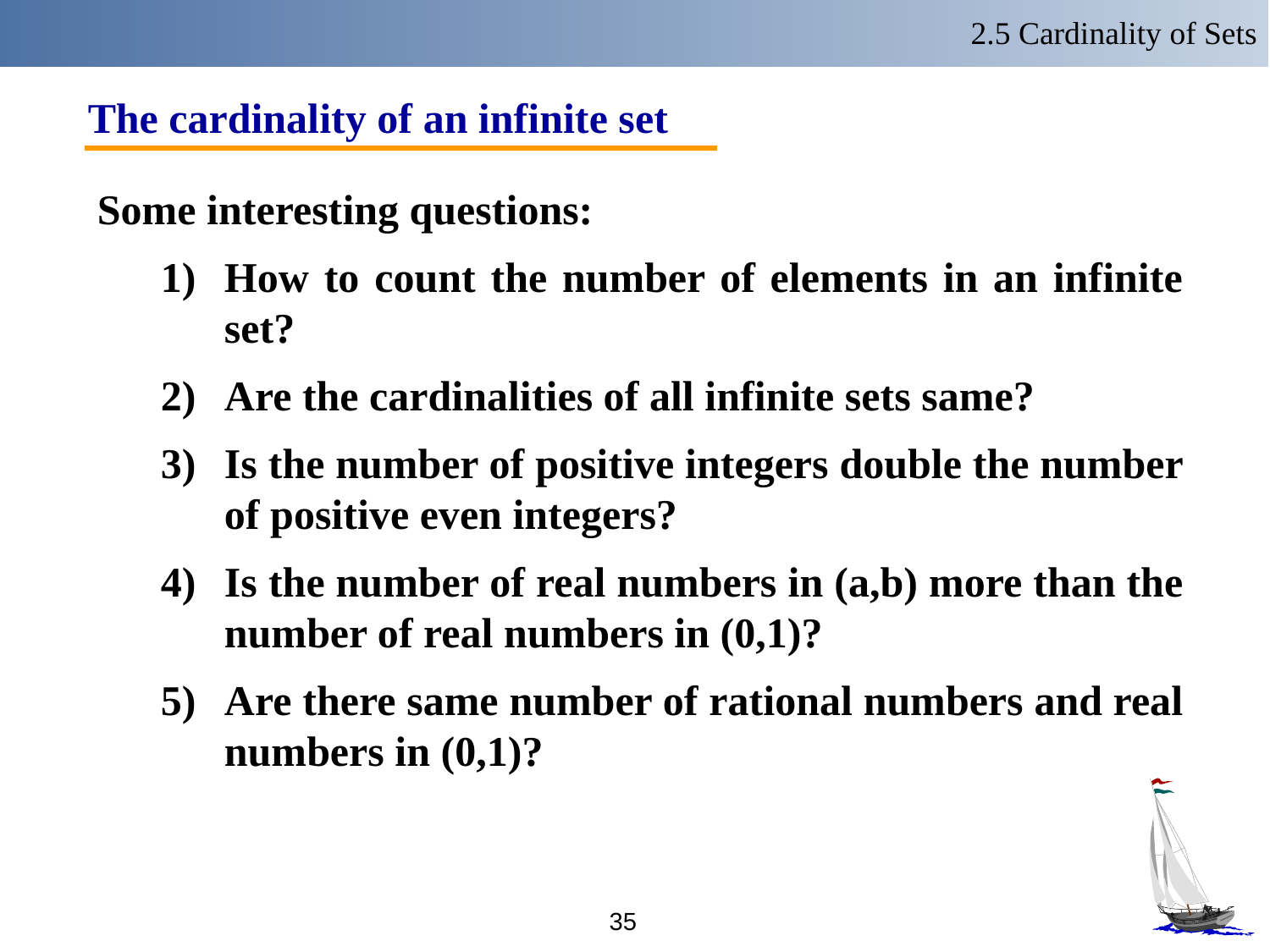

2.5 Cardinality of Sets
The cardinality of an infinite set

Some interesting questions:
How to count the number of elements in an infinite set?
Are the cardinalities of all infinite sets same?
Is the number of positive integers double the number of positive even integers?
Is the number of real numbers in (a,b) more than the number of real numbers in (0,1)?
Are there same number of rational numbers and real numbers in (0,1)?
35